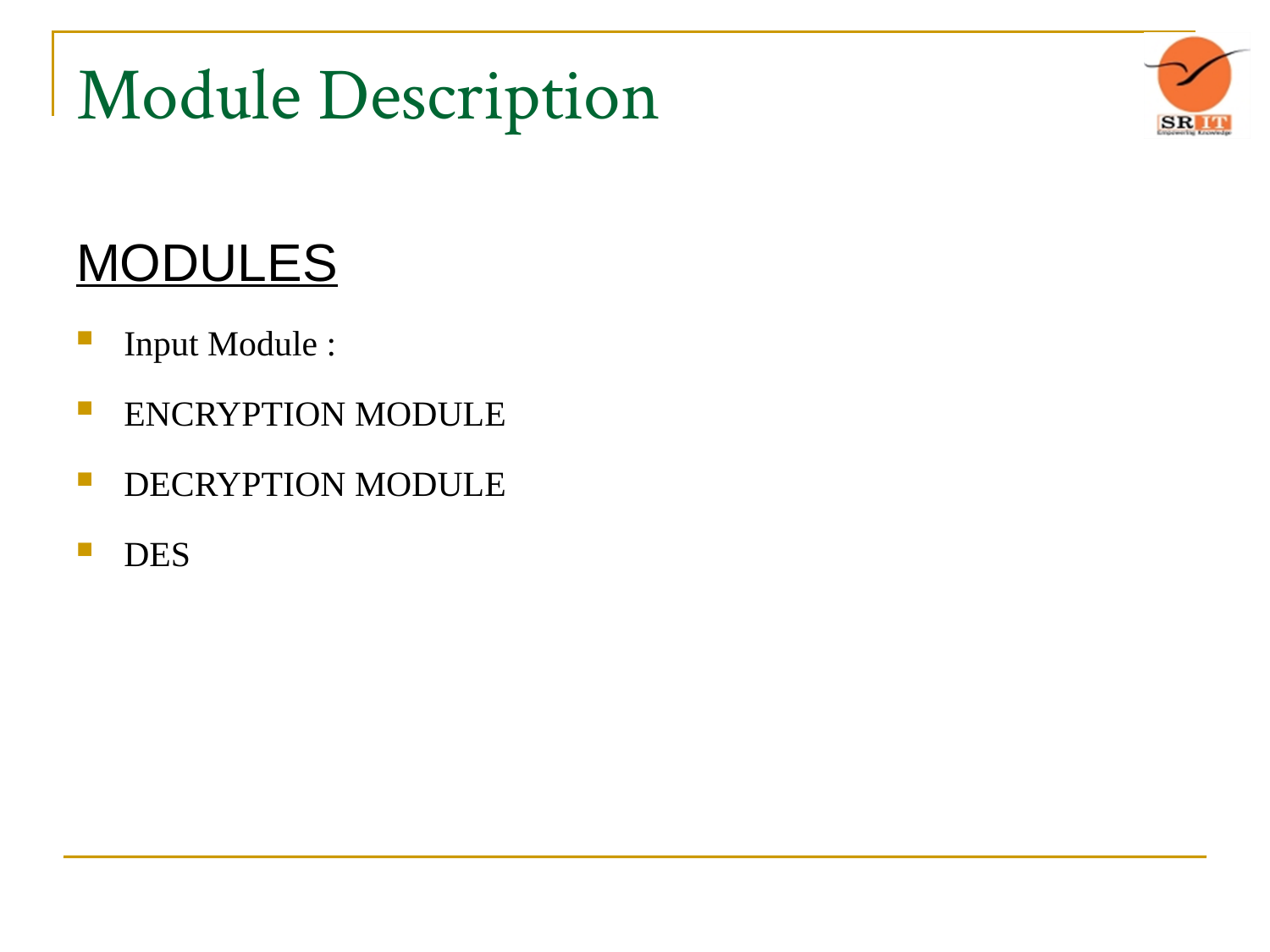

# Module Description
MODULES
Input Module :
ENCRYPTION MODULE
DECRYPTION MODULE
DES